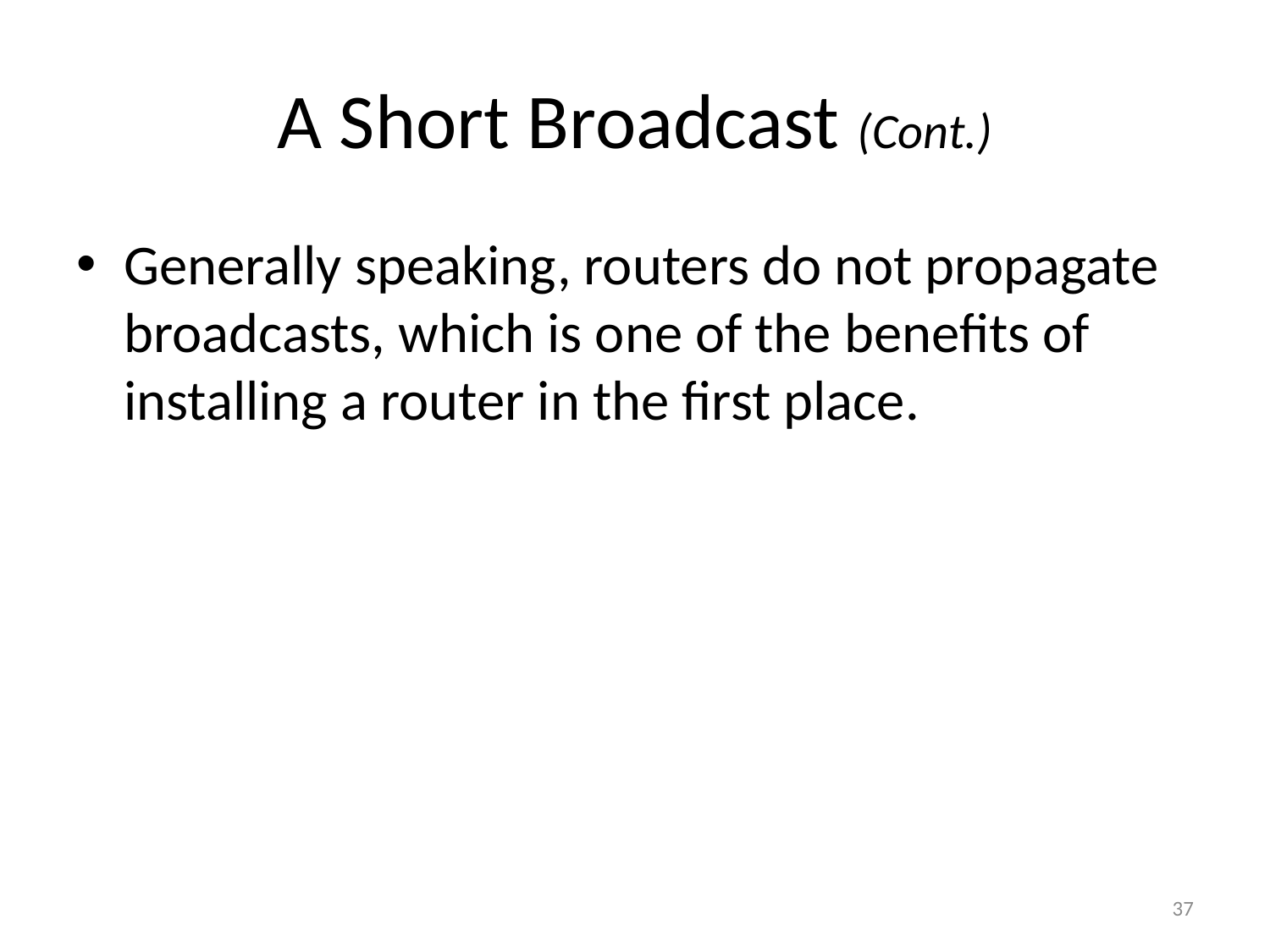

# A Short Broadcast (Cont.)
Generally speaking, routers do not propagate broadcasts, which is one of the benefits of installing a router in the first place.
37